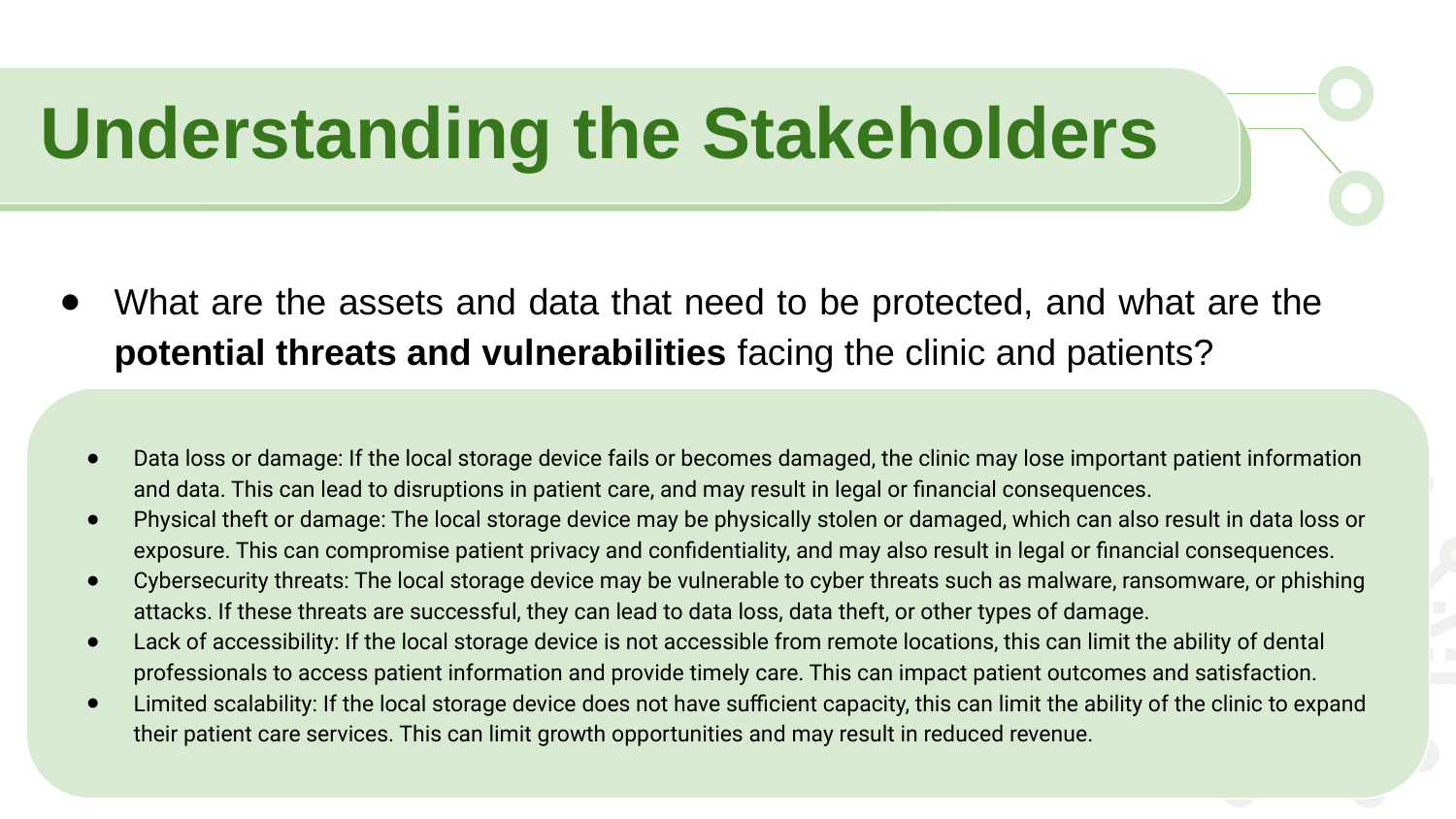

Understanding the Stakeholders

What are the assets and data that need to be protected, and what are the potential threats and vulnerabilities facing the clinic and patients?
Data loss or damage: If the local storage device fails or becomes damaged, the clinic may lose important patient information and data. This can lead to disruptions in patient care, and may result in legal or financial consequences.
Physical theft or damage: The local storage device may be physically stolen or damaged, which can also result in data loss or exposure. This can compromise patient privacy and confidentiality, and may also result in legal or financial consequences.
Cybersecurity threats: The local storage device may be vulnerable to cyber threats such as malware, ransomware, or phishing attacks. If these threats are successful, they can lead to data loss, data theft, or other types of damage.
Lack of accessibility: If the local storage device is not accessible from remote locations, this can limit the ability of dental professionals to access patient information and provide timely care. This can impact patient outcomes and satisfaction.
Limited scalability: If the local storage device does not have sufficient capacity, this can limit the ability of the clinic to expand their patient care services. This can limit growth opportunities and may result in reduced revenue.